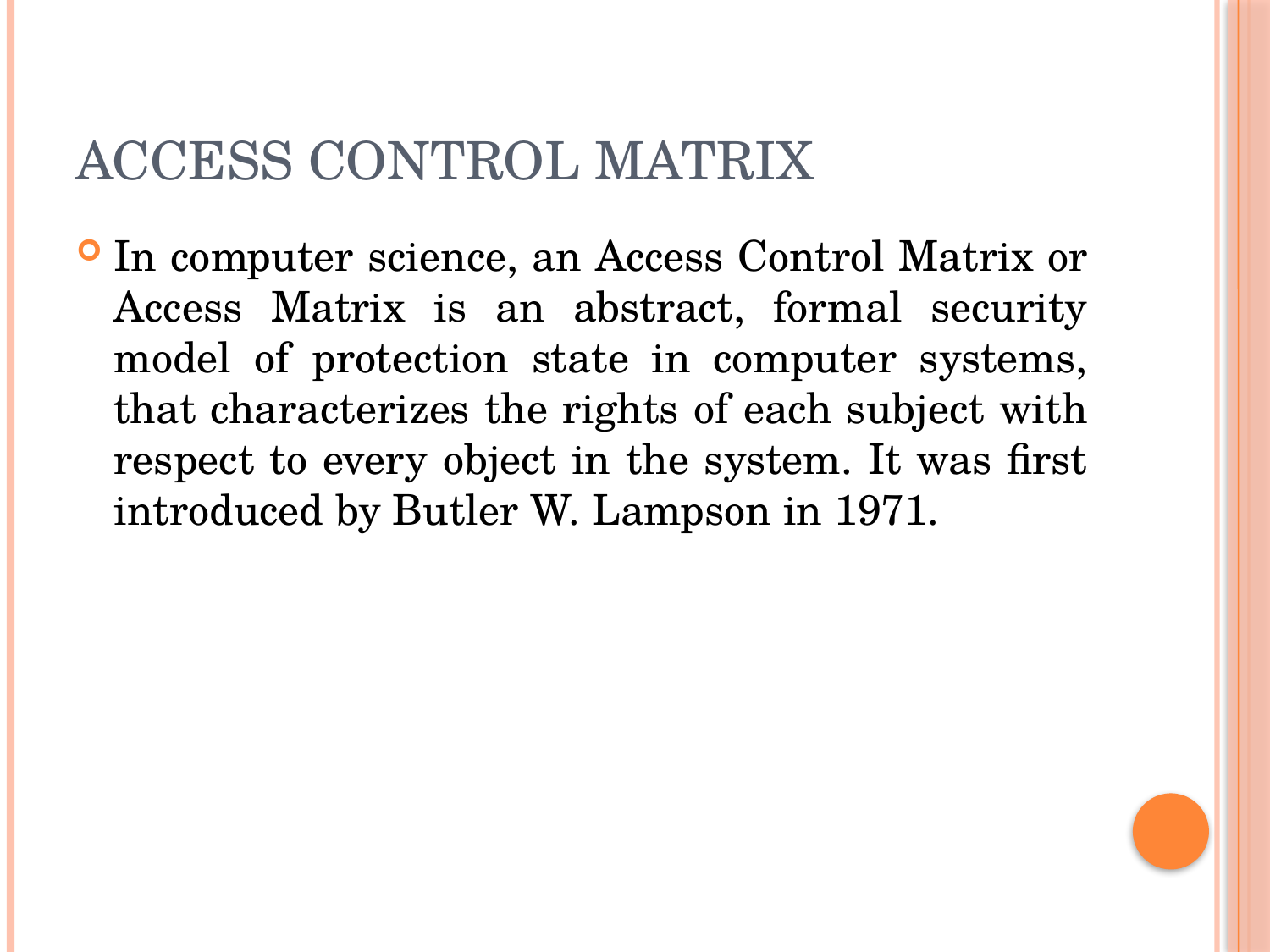

# Access Control Matrix
In computer science, an Access Control Matrix or Access Matrix is an abstract, formal security model of protection state in computer systems, that characterizes the rights of each subject with respect to every object in the system. It was first introduced by Butler W. Lampson in 1971.